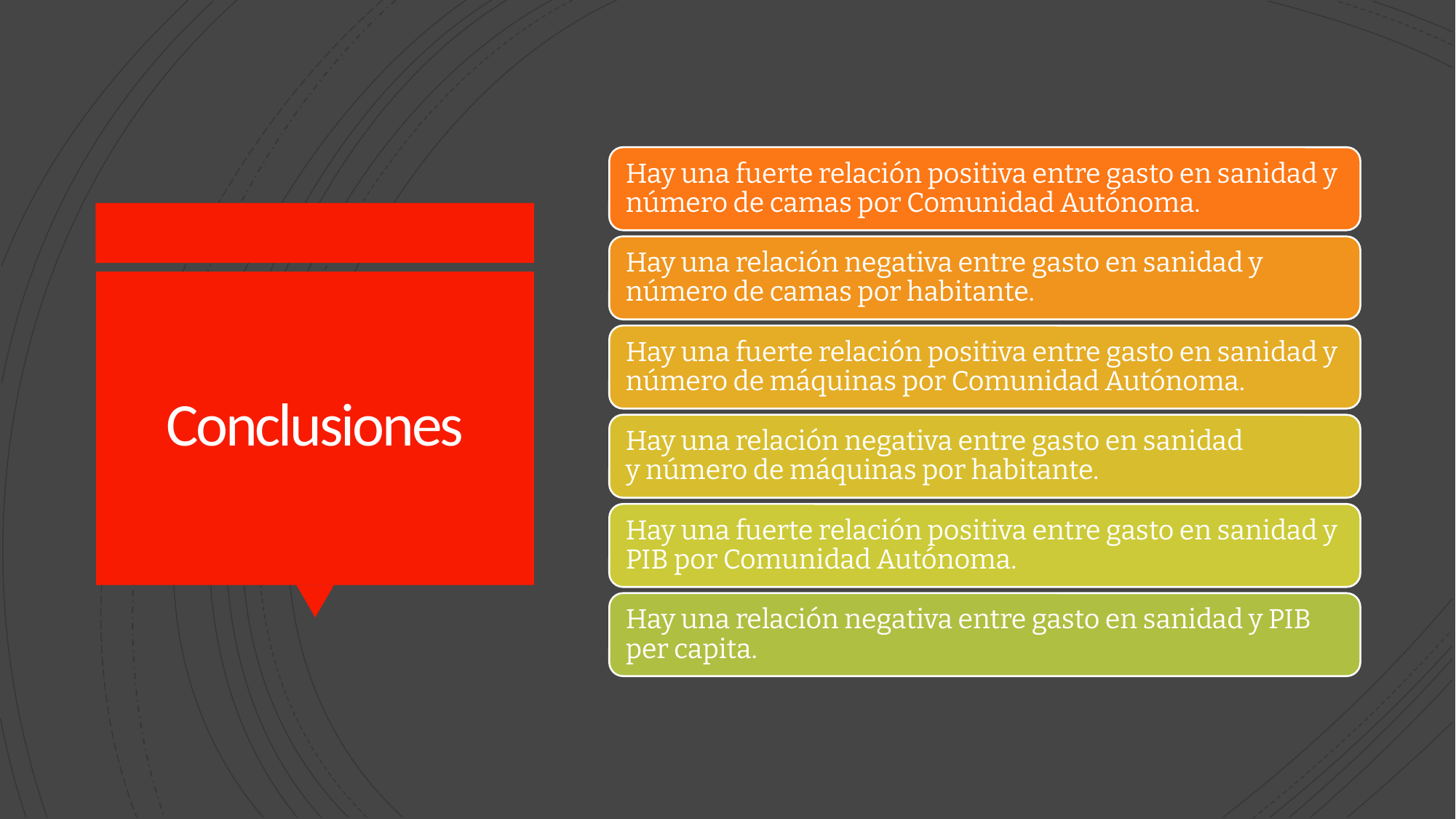

Hay una fuerte relación positiva entre gasto en sanidad y número de camas por Comunidad Autónoma.
Hay una relación negativa entre gasto en sanidad y número de camas por habitante.
Hay una fuerte relación positiva entre gasto en sanidad y número de máquinas por Comunidad Autónoma.
Hay una relación negativa entre gasto en sanidad y número de máquinas por habitante.
Hay una fuerte relación positiva entre gasto en sanidad y PIB por Comunidad Autónoma.
Hay una relación negativa entre gasto en sanidad y PIB per capita.
# Conclusiones